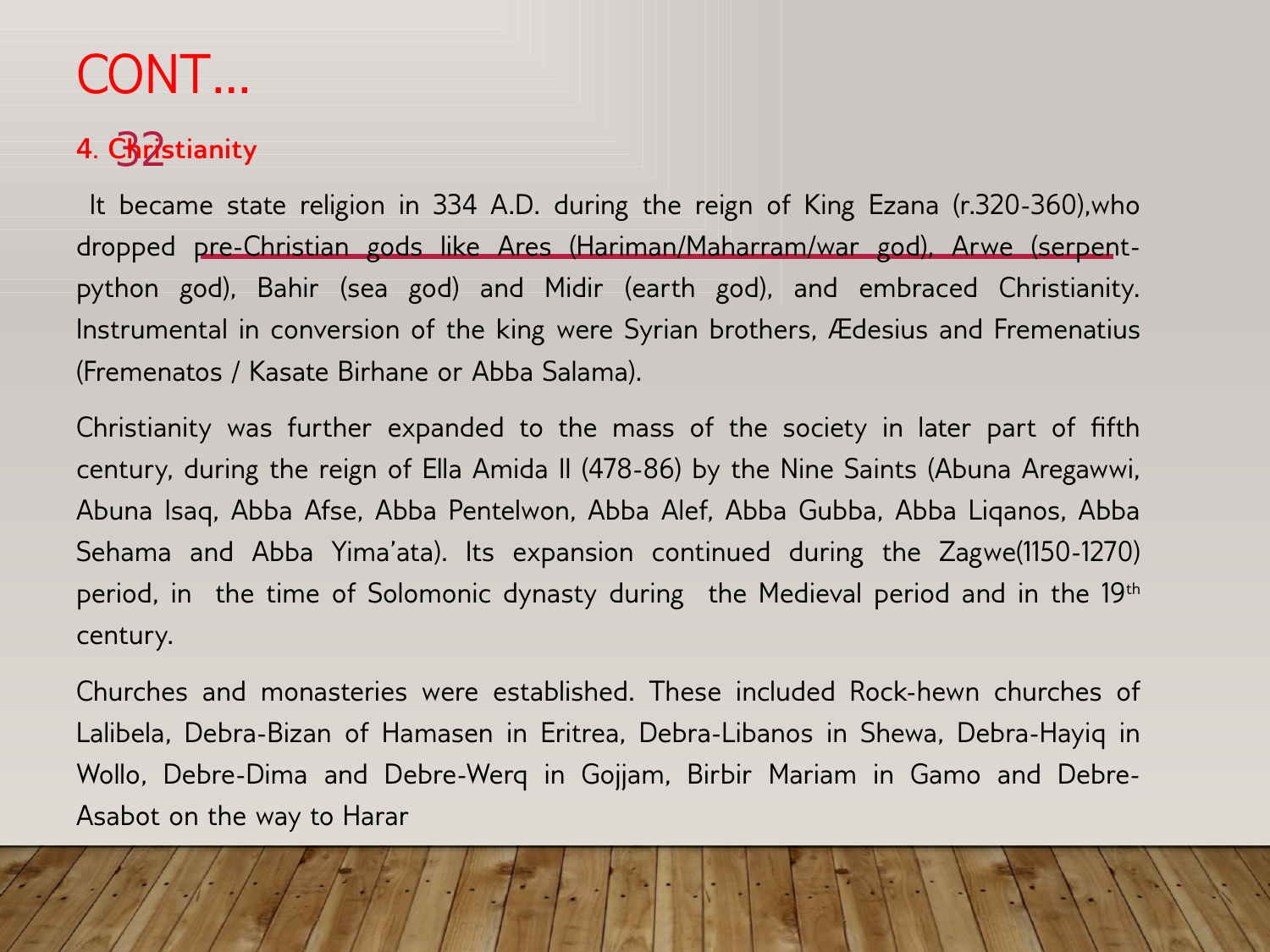

# cont…
32
4. Christianity
 It became state religion in 334 A.D. during the reign of King Ezana (r.320-360),who dropped pre-Christian gods like Ares (Hariman/Maharram/war god), Arwe (serpent-python god), Bahir (sea god) and Midir (earth god), and embraced Christianity. Instrumental in conversion of the king were Syrian brothers, Aedesius and Fremenatius (Fremenatos / Kasate Birhane or Abba Salama).
Christianity was further expanded to the mass of the society in later part of fifth century, during the reign of Ella Amida II (478-86) by the Nine Saints (Abuna Aregawwi, Abuna Isaq, Abba Afse, Abba Pentelwon, Abba Alef, Abba Gubba, Abba Liqanos, Abba Sehama and Abba Yima’ata). Its expansion continued during the Zagwe(1150-1270) period, in  the time of Solomonic dynasty during  the Medieval period and in the 19th century.
Churches and monasteries were established. These included Rock-hewn churches of Lalibela, Debra-Bizan of Hamasen in Eritrea, Debra-Libanos in Shewa, Debra-Hayiq in Wollo, Debre-Dima and Debre-Werq in Gojjam, Birbir Mariam in Gamo and Debre-Asabot on the way to Harar